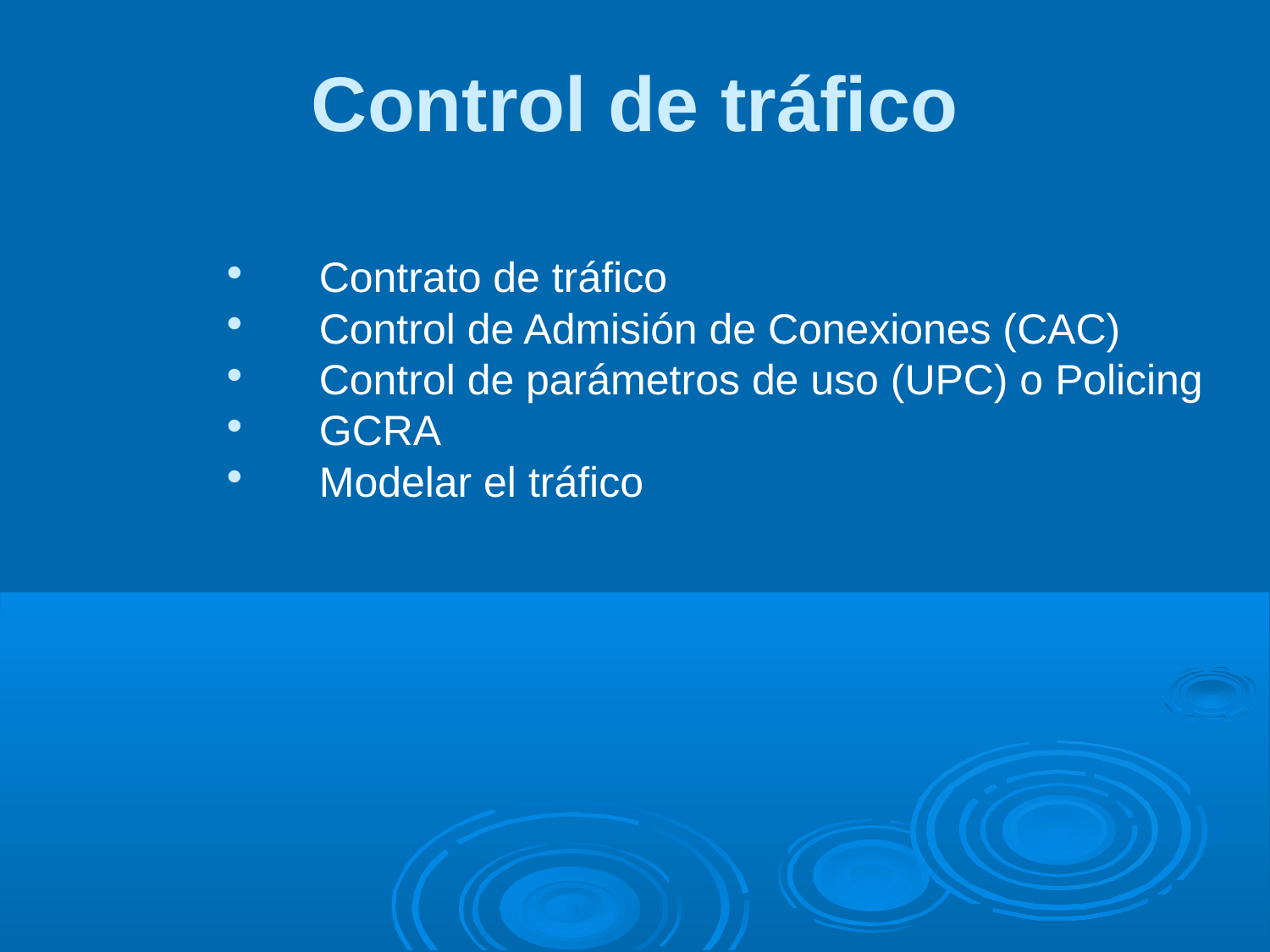

Control de tráfico
Contrato de tráfico
Control de Admisión de Conexiones (CAC)
Control de parámetros de uso (UPC) o Policing
GCRA
Modelar el tráfico